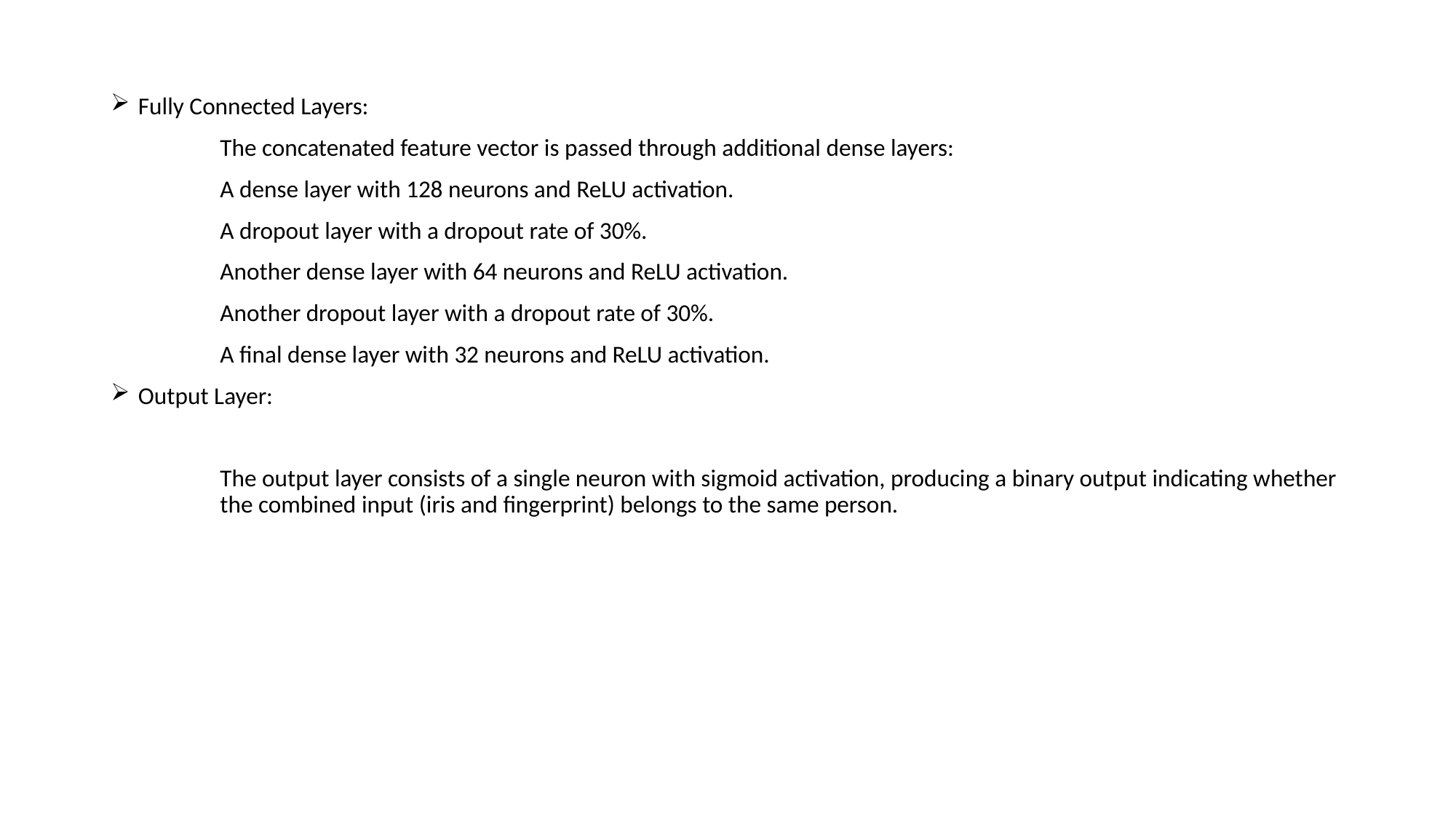

#
Fully Connected Layers:
	The concatenated feature vector is passed through additional dense layers:
	A dense layer with 128 neurons and ReLU activation.
	A dropout layer with a dropout rate of 30%.
	Another dense layer with 64 neurons and ReLU activation.
	Another dropout layer with a dropout rate of 30%.
	A final dense layer with 32 neurons and ReLU activation.
Output Layer:

	The output layer consists of a single neuron with sigmoid activation, producing a binary output indicating whether 	the combined input (iris and fingerprint) belongs to the same person.